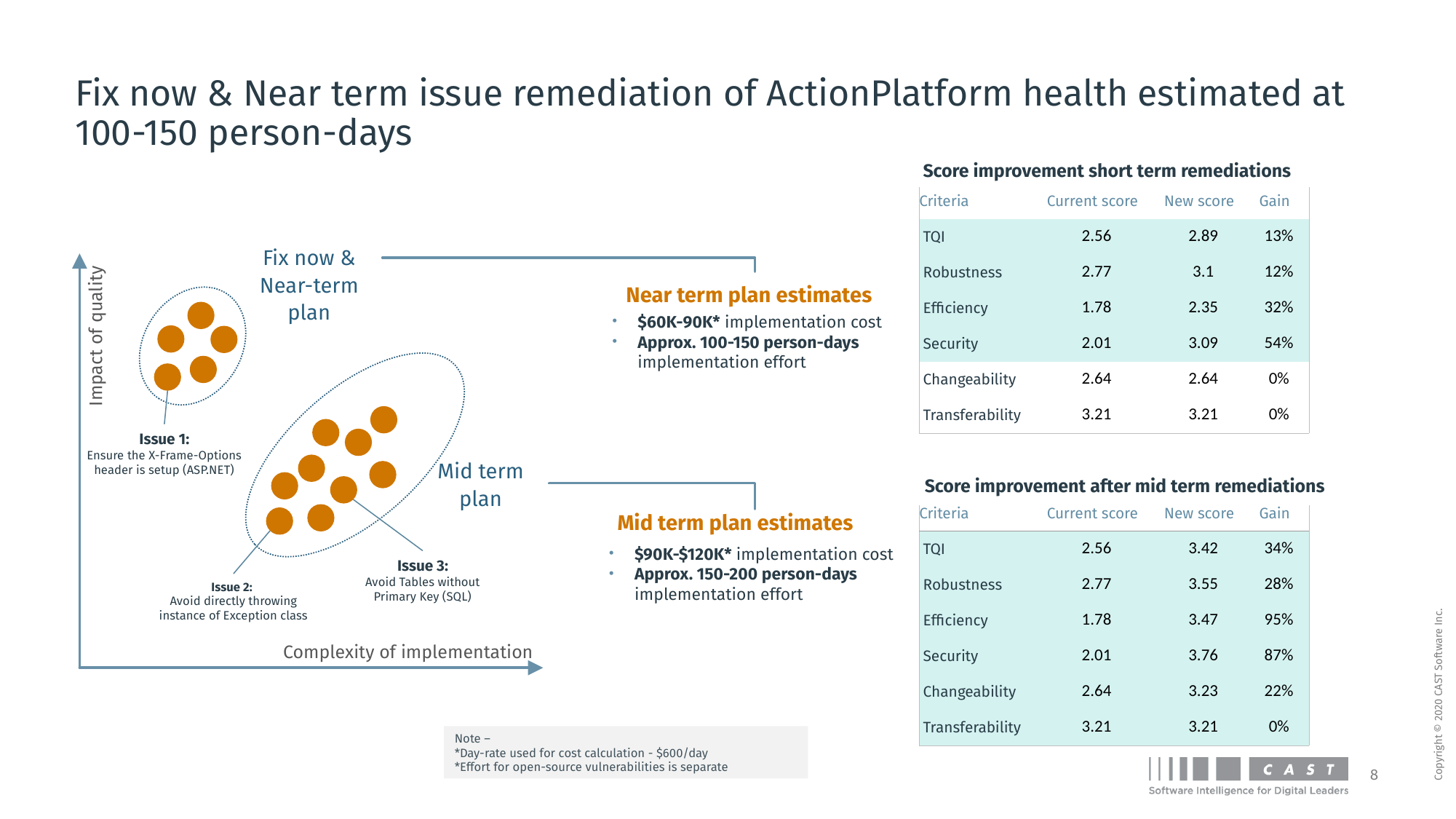

# Fix now & Near term issue remediation of ActionPlatform health estimated at 100-150 person-days
Score improvement short term remediations
| Criteria | Current score | New score | Gain |
| --- | --- | --- | --- |
| TQI | 2.56 | 2.89 | 13% |
| Robustness | 2.77 | 3.1 | 12% |
| Efficiency | 1.78 | 2.35 | 32% |
| Security | 2.01 | 3.09 | 54% |
| Changeability | 2.64 | 2.64 | 0% |
| Transferability | 3.21 | 3.21 | 0% |
Fix now & Near-term plan
Near term plan estimates

$60K-90K* implementation cost
Approx. 100-150 person-days
implementation effort
Impact of quality

Issue 1:
Ensure the X-Frame-Options header is setup (ASP.NET)

Mid term
plan

Score improvement after mid term remediations

| Criteria | Current score | New score | Gain |
| --- | --- | --- | --- |
| TQI | 2.56 | 3.42 | 34% |
| Robustness | 2.77 | 3.55 | 28% |
| Efficiency | 1.78 | 3.47 | 95% |
| Security | 2.01 | 3.76 | 87% |
| Changeability | 2.64 | 3.23 | 22% |
| Transferability | 3.21 | 3.21 | 0% |

Mid term plan estimates
$90K-$120K* implementation cost
Approx. 150-200 person-days
implementation effort
Issue 3:
Avoid Tables without Primary Key (SQL)
Issue 2:
Avoid directly throwing instance of Exception class
Complexity of implementation
Note –
*Day-rate used for cost calculation - $600/day
*Effort for open-source vulnerabilities is separate